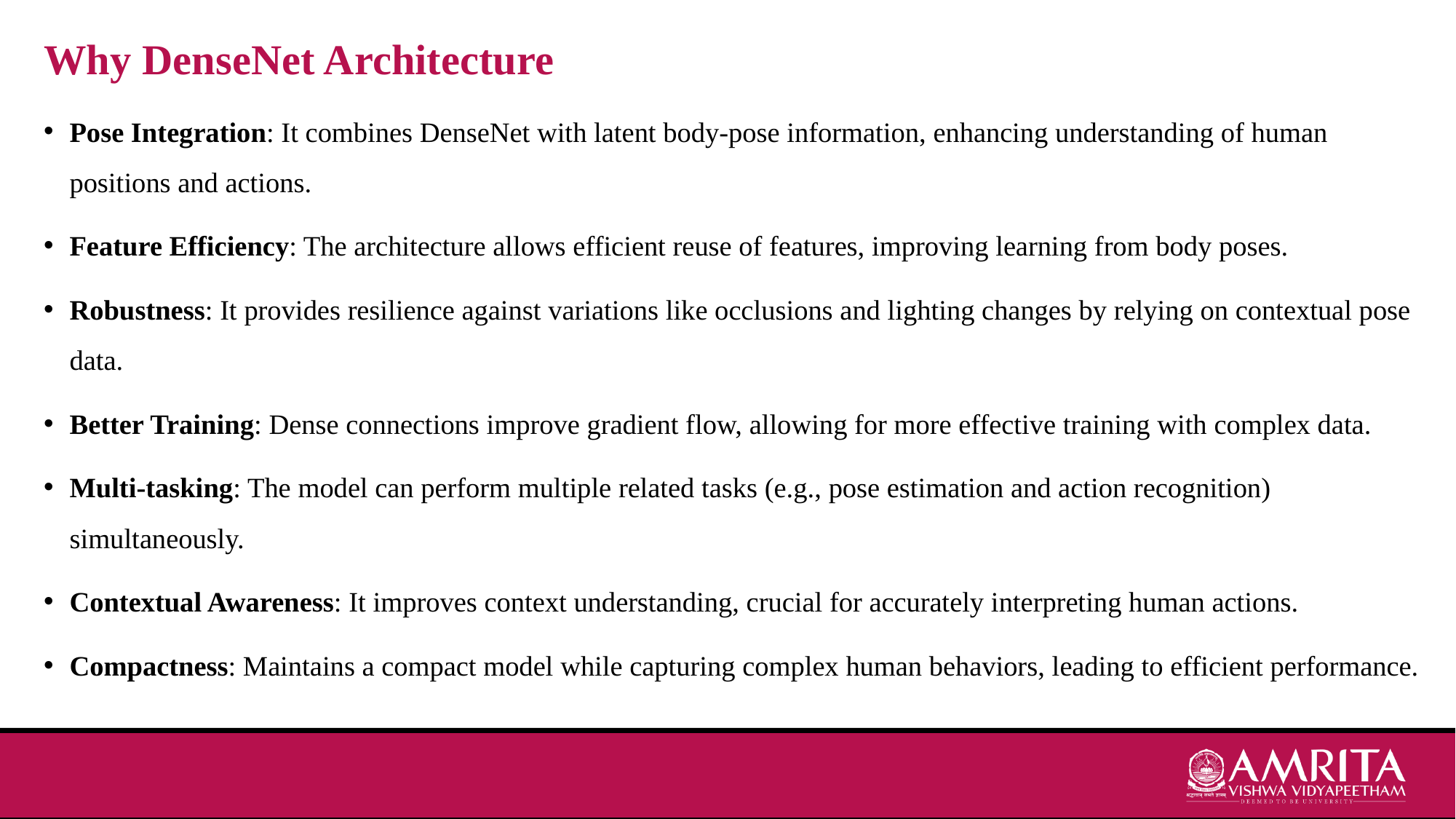

Why DenseNet Architecture
Pose Integration: It combines DenseNet with latent body-pose information, enhancing understanding of human positions and actions.
Feature Efficiency: The architecture allows efficient reuse of features, improving learning from body poses.
Robustness: It provides resilience against variations like occlusions and lighting changes by relying on contextual pose data.
Better Training: Dense connections improve gradient flow, allowing for more effective training with complex data.
Multi-tasking: The model can perform multiple related tasks (e.g., pose estimation and action recognition) simultaneously.
Contextual Awareness: It improves context understanding, crucial for accurately interpreting human actions.
Compactness: Maintains a compact model while capturing complex human behaviors, leading to efficient performance.